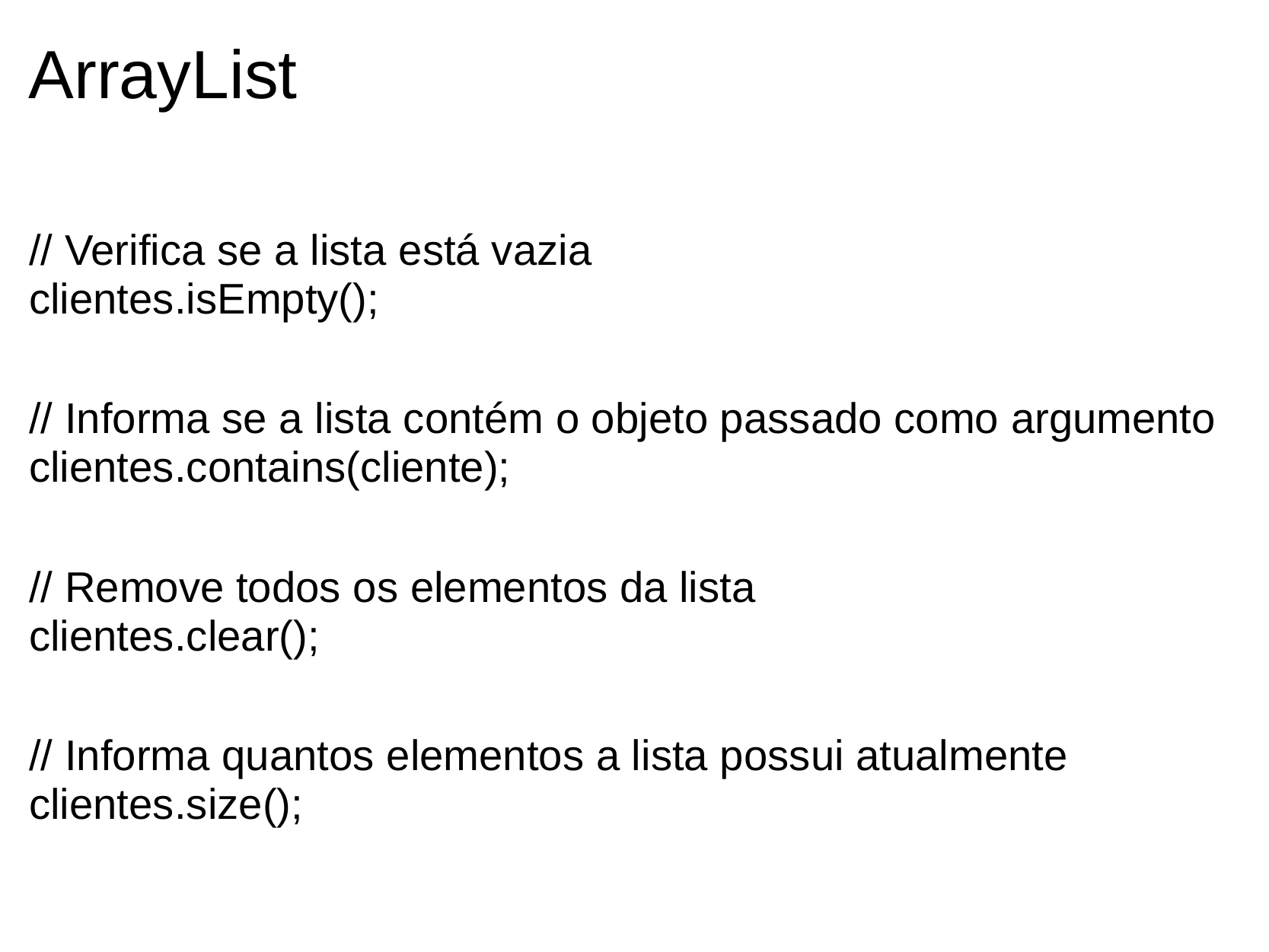

# ArrayList
// Verifica se a lista está vazia
clientes.isEmpty();

// Informa se a lista contém o objeto passado como argumento
clientes.contains(cliente);

// Remove todos os elementos da lista
clientes.clear();

// Informa quantos elementos a lista possui atualmente
clientes.size();